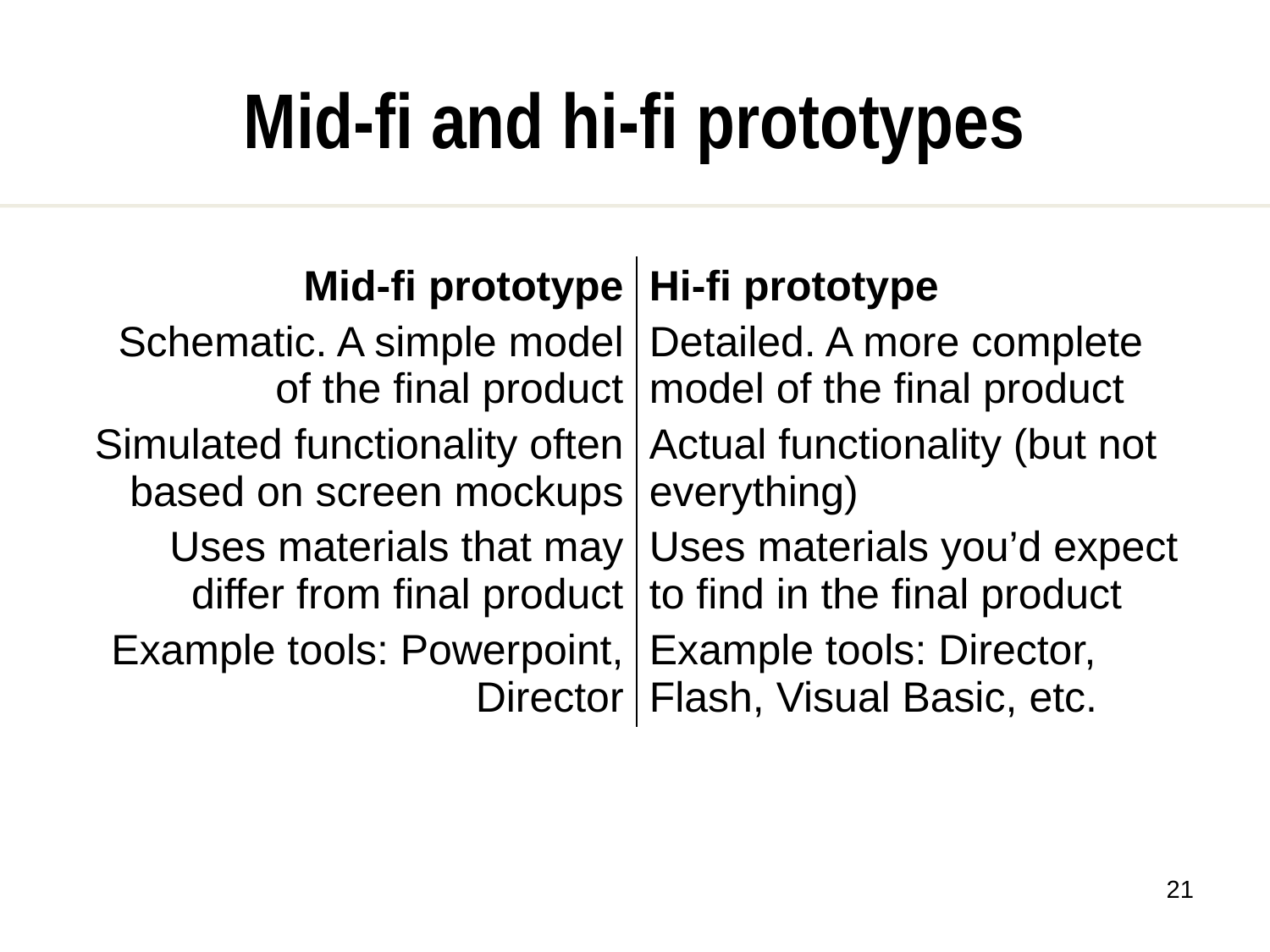

Mid-fi and hi-fi prototypes

| Mid-fi prototype Schematic. A simple model of the final product Simulated functionality often based on screen mockups Uses materials that may differ from final product Example tools: Powerpoint, Director | Hi-fi prototype Detailed. A more complete model of the final product Actual functionality (but not everything) Uses materials you’d expect to find in the final product Example tools: Director, Flash, Visual Basic, etc. |
| --- | --- |
|  |  |
21